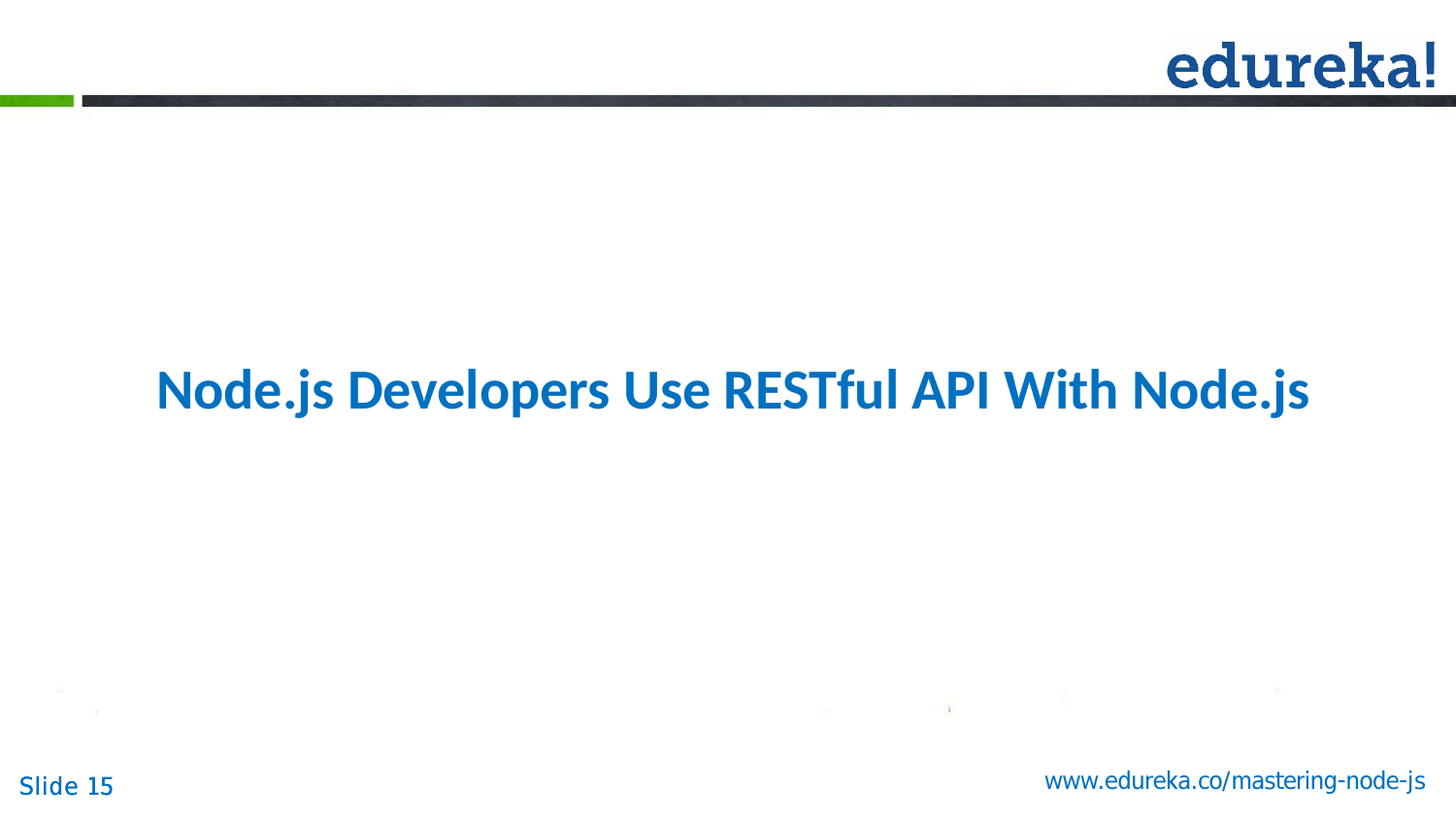

Node.js Developers Use RESTful API With Node.js